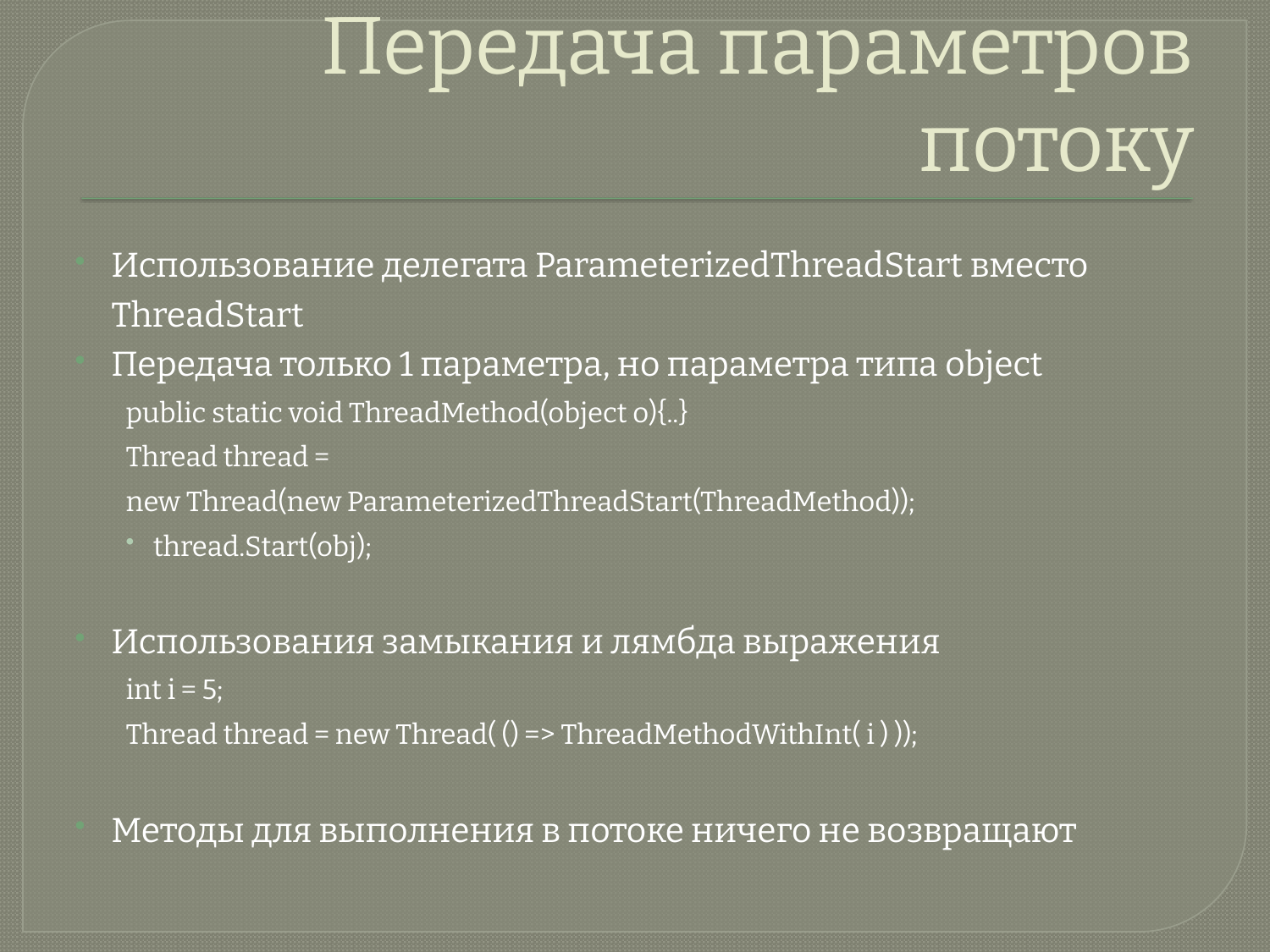

# Передача параметров потоку
Использование делегата ParameterizedThreadStart вместо ThreadStart
Передача только 1 параметра, но параметра типа object
public static void ThreadMethod(object o){..}
Thread thread =
	new Thread(new ParameterizedThreadStart(ThreadMethod));
thread.Start(obj);

Использования замыкания и лямбда выражения
int i = 5;
Thread thread = new Thread( () => ThreadMethodWithInt( i ) ));

Методы для выполнения в потоке ничего не возвращают